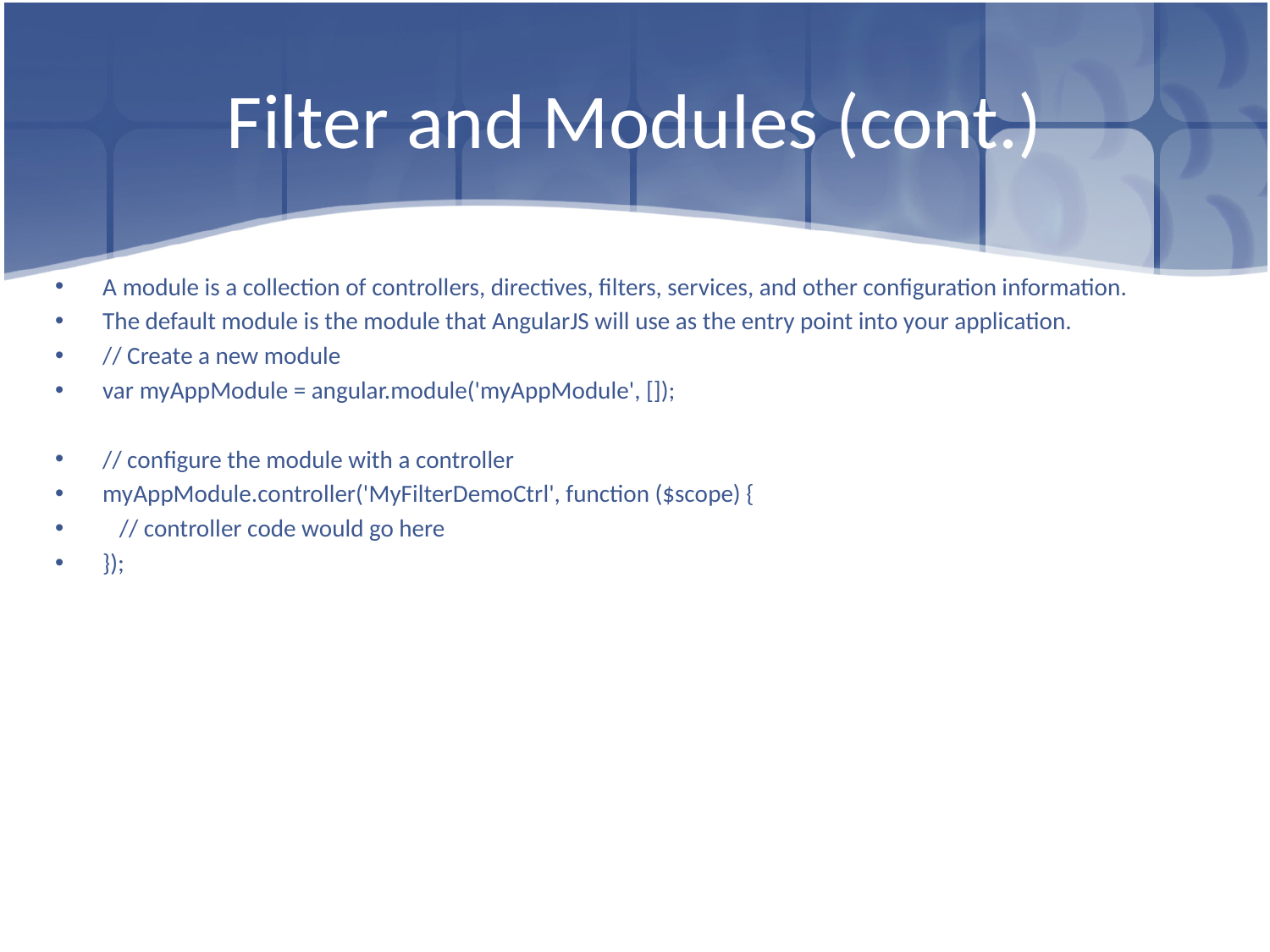

# Filter and Modules (cont.)
A module is a collection of controllers, directives, filters, services, and other configuration information.
The default module is the module that AngularJS will use as the entry point into your application.
// Create a new module
var myAppModule = angular.module('myAppModule', []);

// configure the module with a controller
myAppModule.controller('MyFilterDemoCtrl', function ($scope) {
   // controller code would go here
});